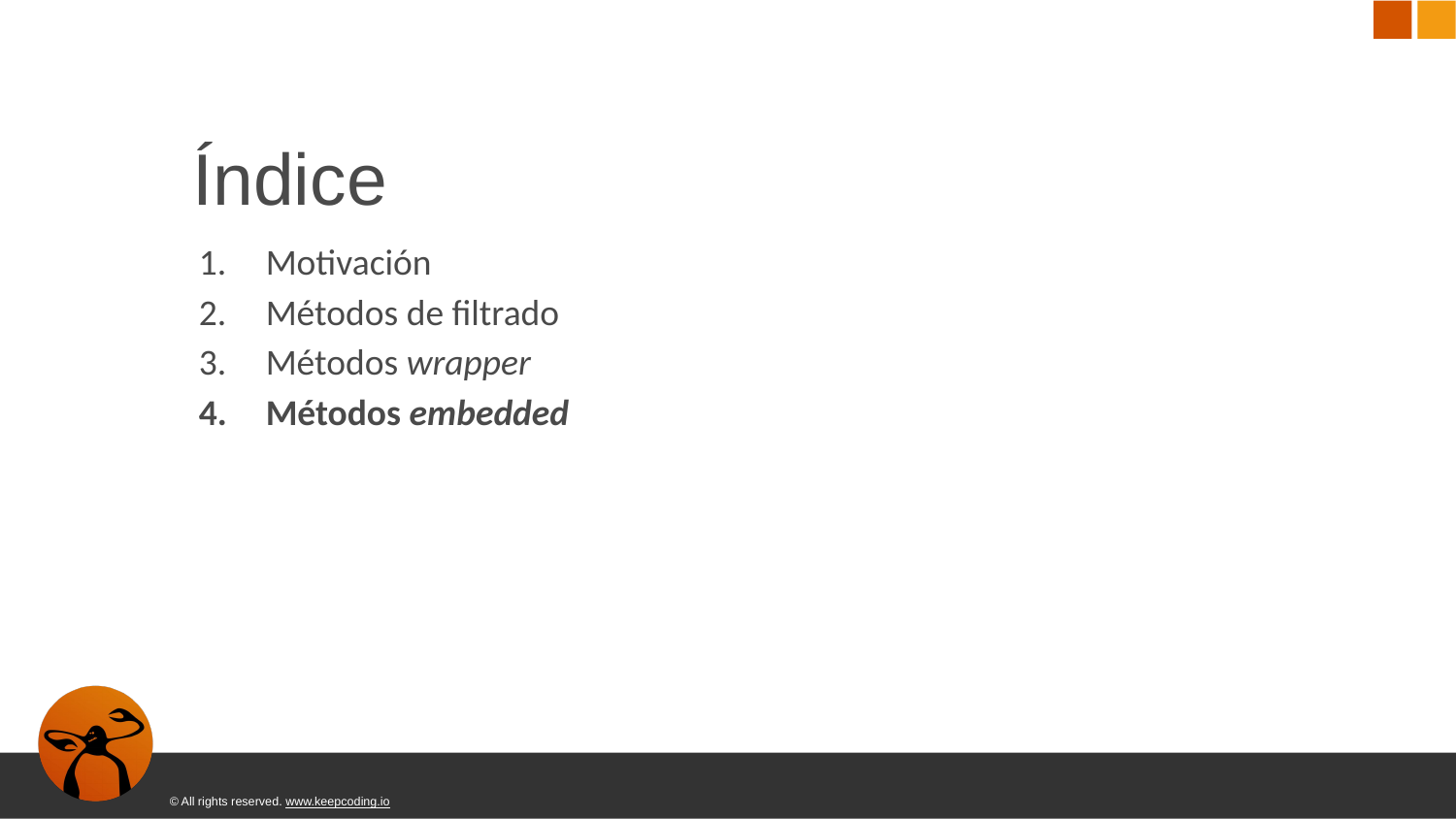

# Índice
Motivación
Métodos de ﬁltrado
Métodos wrapper
Métodos embedded

© All rights reserved. www.keepcoding.io